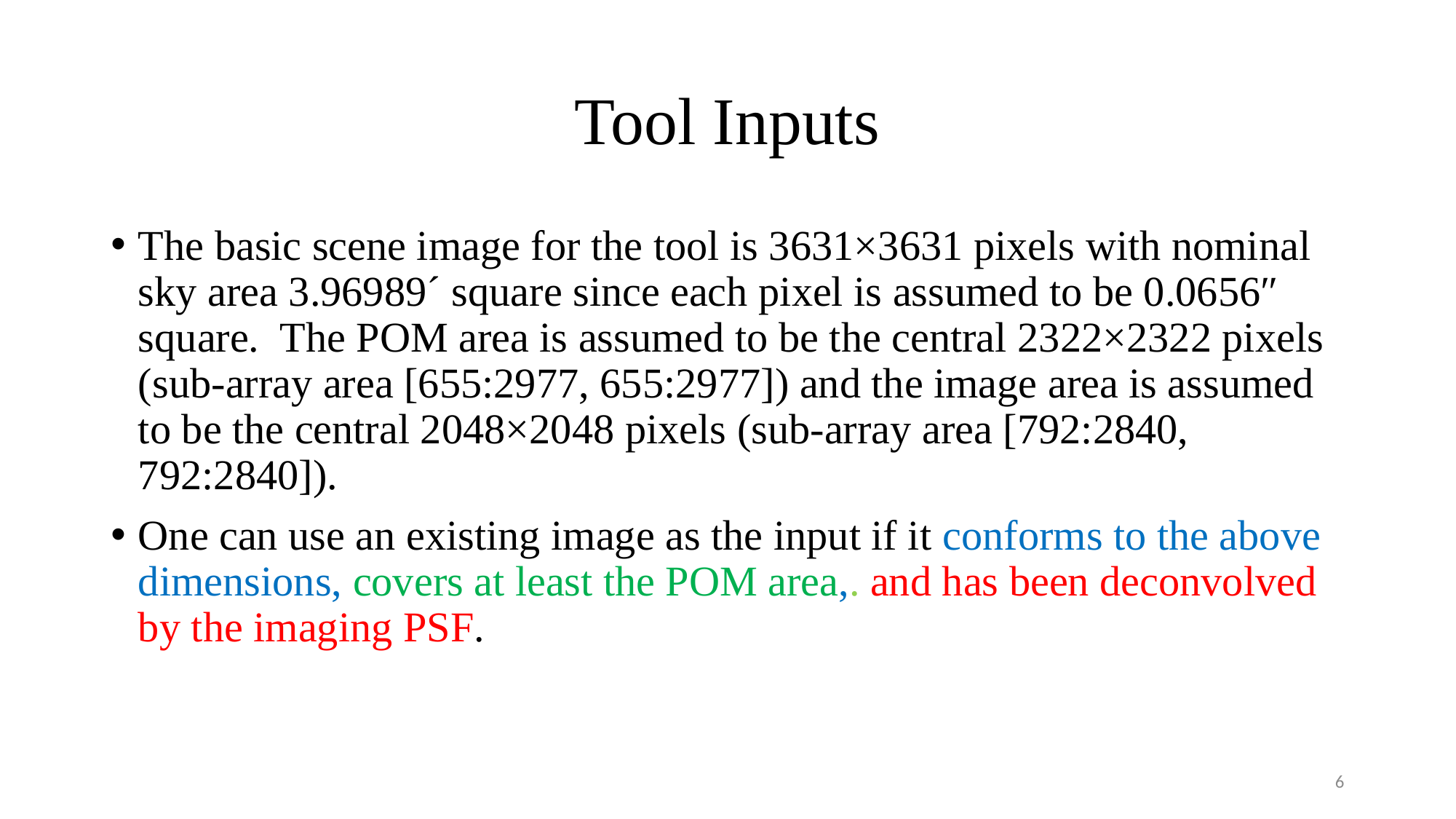

# Tool Inputs
The basic scene image for the tool is 3631×3631 pixels with nominal sky area 3.96989´ square since each pixel is assumed to be 0.0656″ square.  The POM area is assumed to be the central 2322×2322 pixels (sub-array area [655:2977, 655:2977]) and the image area is assumed to be the central 2048×2048 pixels (sub-array area [792:2840, 792:2840]).
One can use an existing image as the input if it conforms to the above dimensions, covers at least the POM area,. and has been deconvolved by the imaging PSF.
6